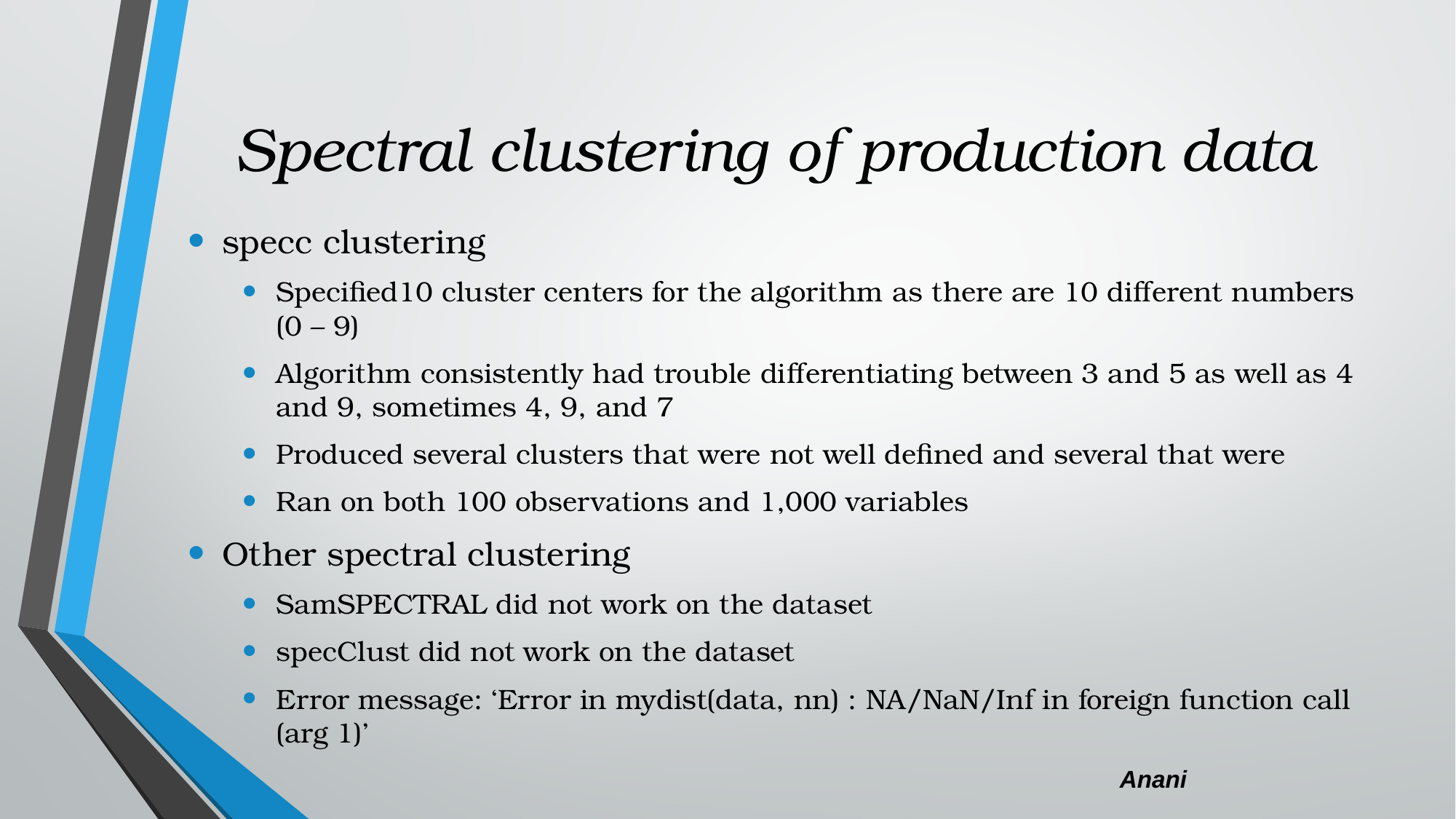

# Spectral clustering of production data
specc clustering
Specified10 cluster centers for the algorithm as there are 10 different numbers (0 – 9)
Algorithm consistently had trouble differentiating between 3 and 5 as well as 4 and 9, sometimes 4, 9, and 7
Produced several clusters that were not well defined and several that were
Ran on both 100 observations and 1,000 variables
Other spectral clustering
SamSPECTRAL did not work on the dataset
specClust did not work on the dataset
Error message: ‘Error in mydist(data, nn) : NA/NaN/Inf in foreign function call (arg 1)’
Anani